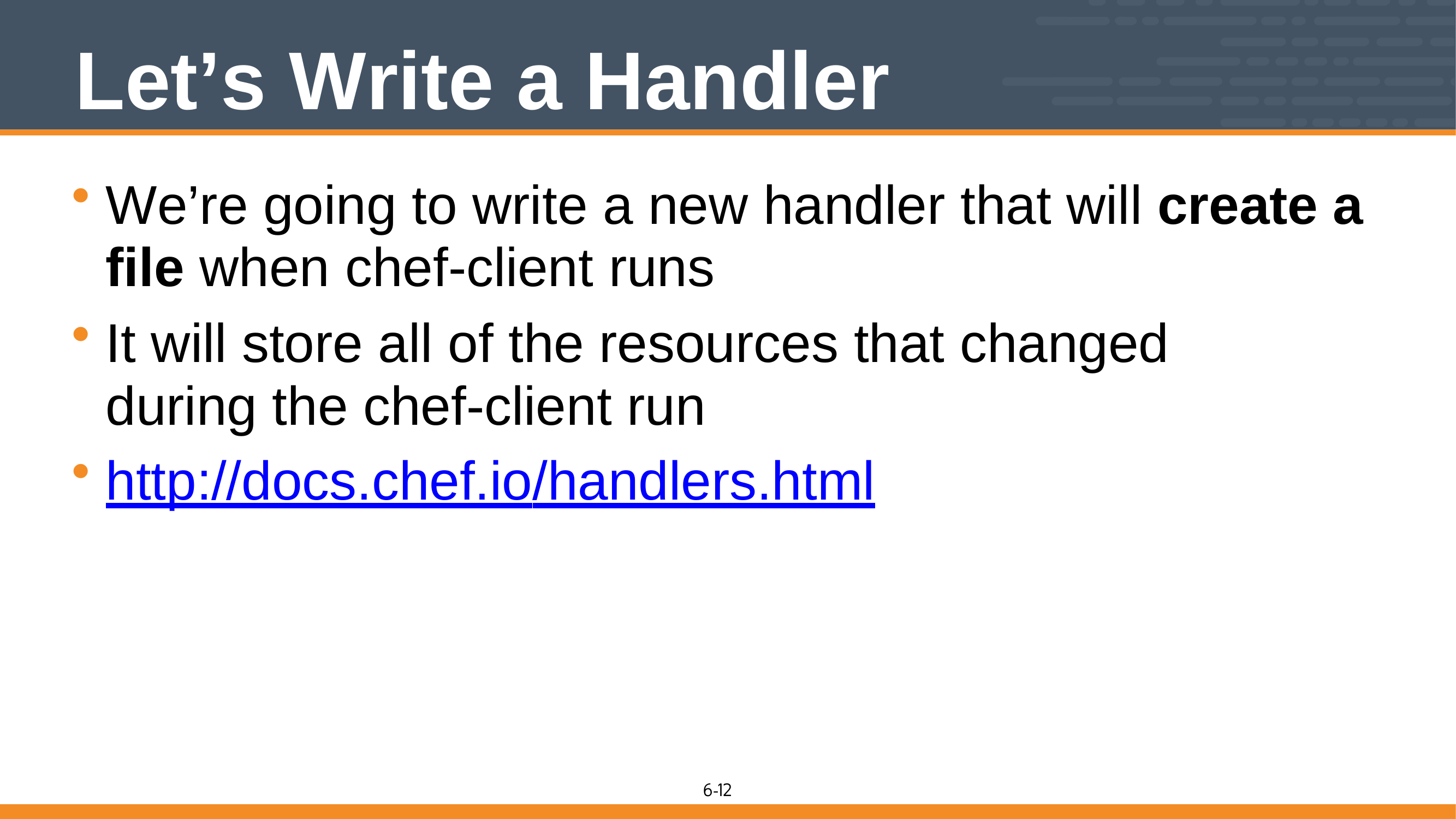

# Let’s Write a Handler

We’re going to write a new handler that will create a file when chef-client runs
It will store all of the resources that changed during the chef-client run
http://docs.chef.io/handlers.html
12